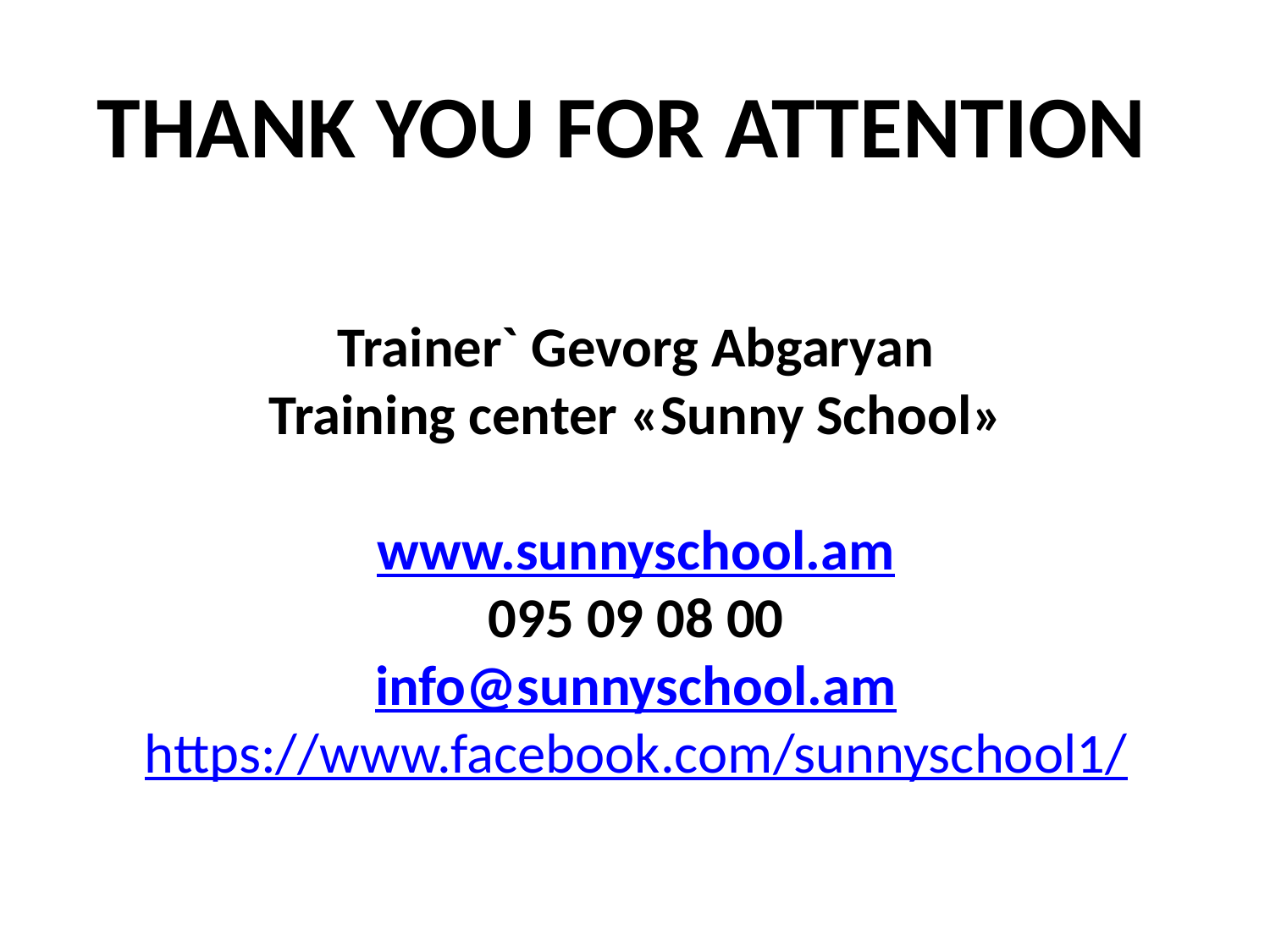

THANK YOU FOR ATTENTION

Trainer` Gevorg Abgaryan
Training center «Sunny School»

www.sunnyschool.am
095 09 08 00
info@sunnyschool.am
https://www.facebook.com/sunnyschool1/